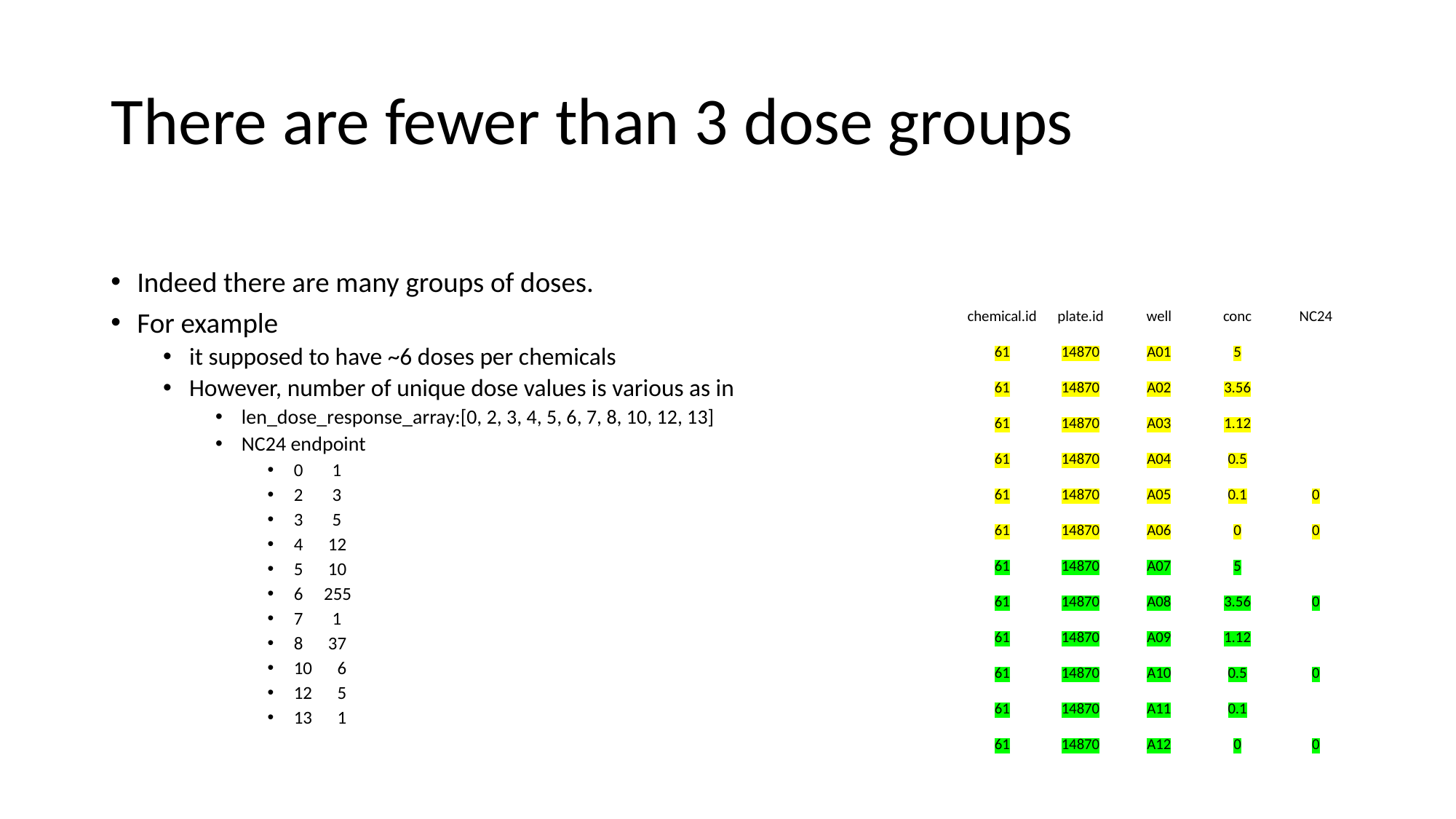

# There are fewer than 3 dose groups

Indeed there are many groups of doses.
For example
it supposed to have ~6 doses per chemicals
However, number of unique dose values is various as in
len_dose_response_array:[0, 2, 3, 4, 5, 6, 7, 8, 10, 12, 13]
NC24 endpoint
0       1
2       3
3       5
4      12
5      10
6     255
7       1
8      37
10      6
12      5
13      1
| chemical.id | plate.id | well | conc | NC24 |
| --- | --- | --- | --- | --- |
| 61 | 14870 | A01 | 5 |  |
| 61 | 14870 | A02 | 3.56 |  |
| 61 | 14870 | A03 | 1.12 |  |
| 61 | 14870 | A04 | 0.5 |  |
| 61 | 14870 | A05 | 0.1 | 0 |
| 61 | 14870 | A06 | 0 | 0 |
| 61 | 14870 | A07 | 5 |  |
| 61 | 14870 | A08 | 3.56 | 0 |
| 61 | 14870 | A09 | 1.12 |  |
| 61 | 14870 | A10 | 0.5 | 0 |
| 61 | 14870 | A11 | 0.1 |  |
| 61 | 14870 | A12 | 0 | 0 |